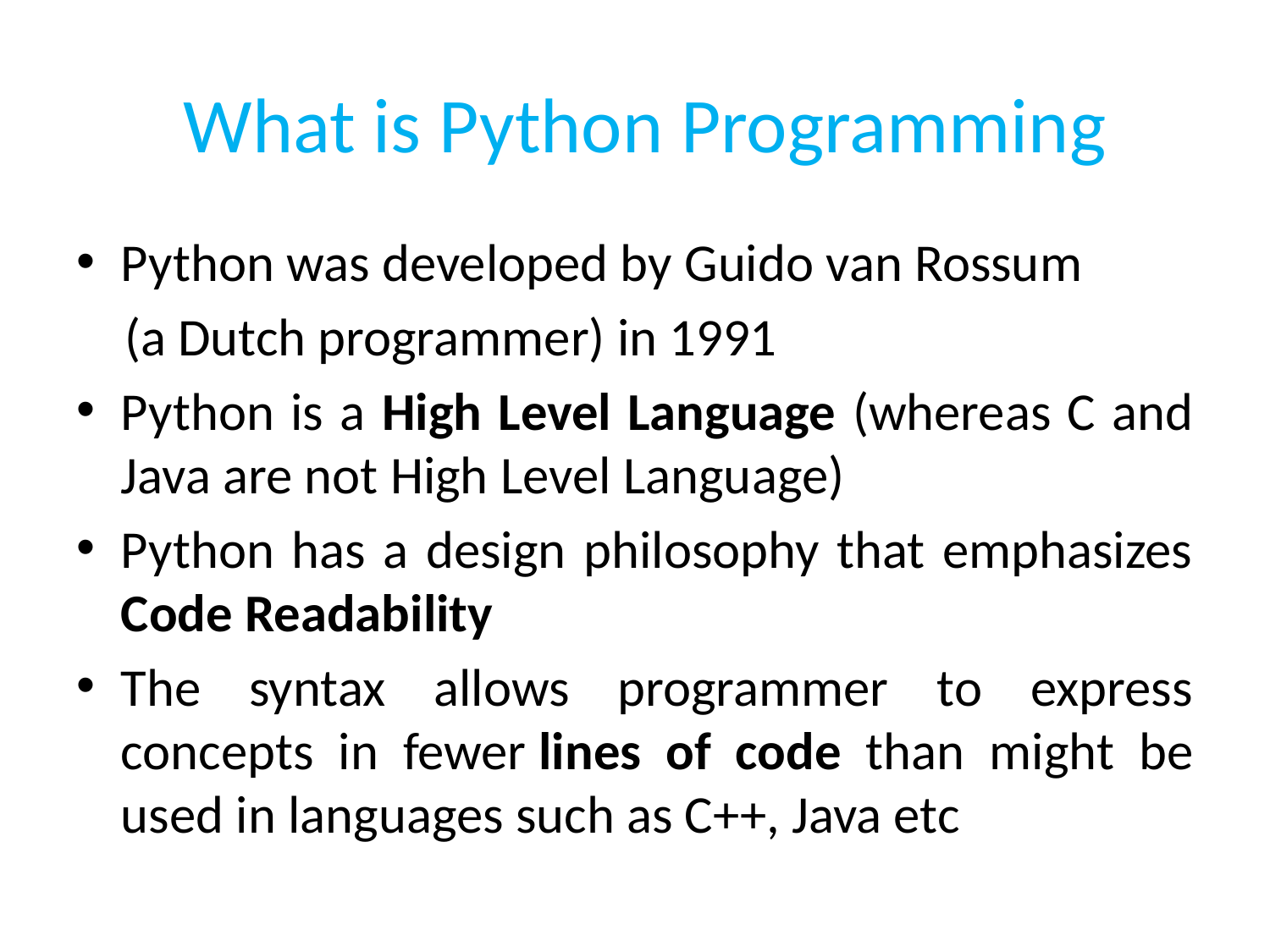

# What is Python Programming
Python was developed by Guido van Rossum
    (a Dutch programmer) in 1991
Python is a High Level Language (whereas C and Java are not High Level Language)
Python has a design philosophy that emphasizes Code Readability
The syntax allows programmer to express concepts in fewer lines of code than might be used in languages such as C++, Java etc